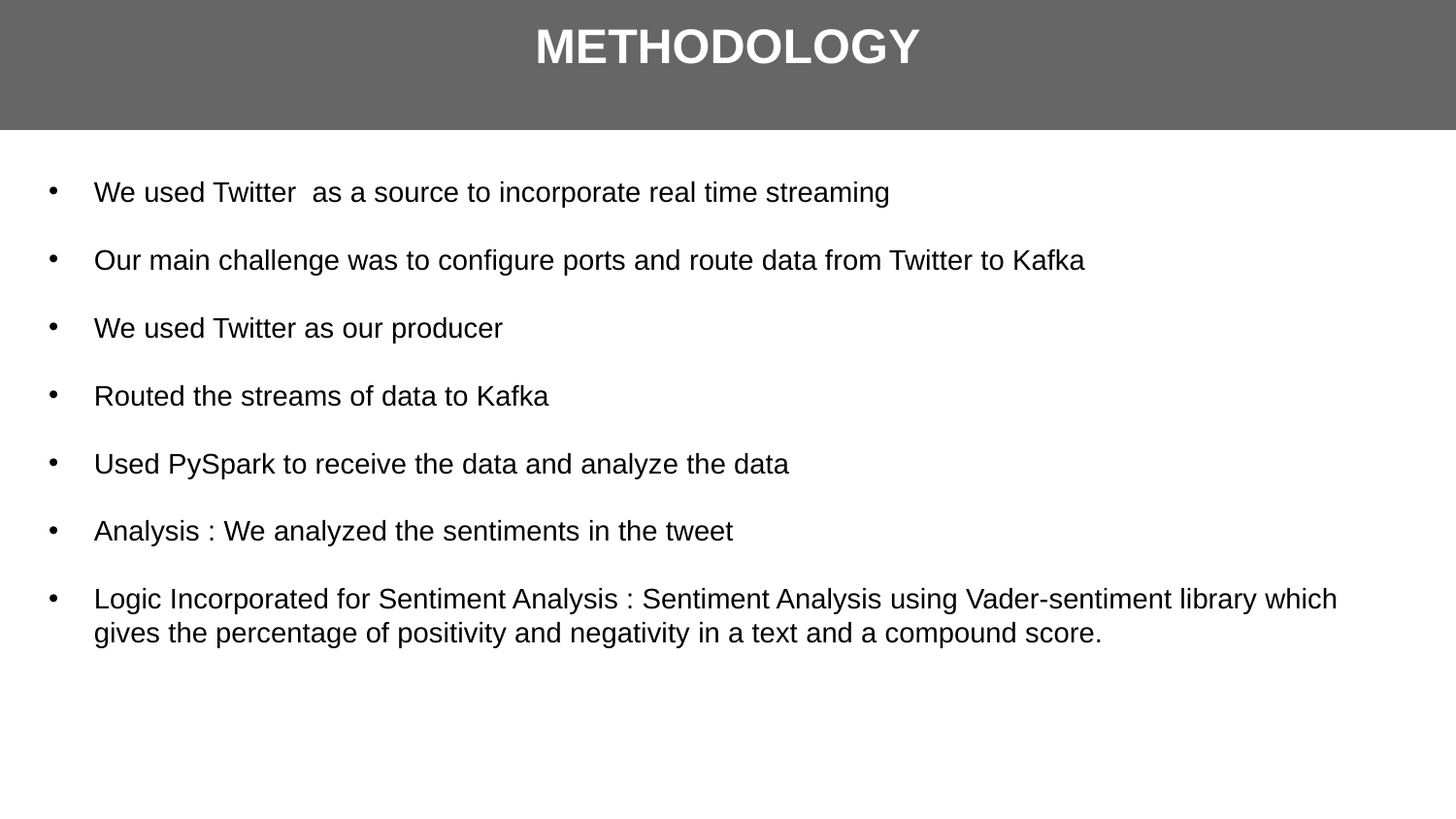

METHODOLOGY

We used Twitter  as a source to incorporate real time streaming

Our main challenge was to configure ports and route data from Twitter to Kafka

We used Twitter as our producer

Routed the streams of data to Kafka

Used PySpark to receive the data and analyze the data

Analysis : We analyzed the sentiments in the tweet

Logic Incorporated for Sentiment Analysis : Sentiment Analysis using Vader-sentiment library which gives the percentage of positivity and negativity in a text and a compound score.